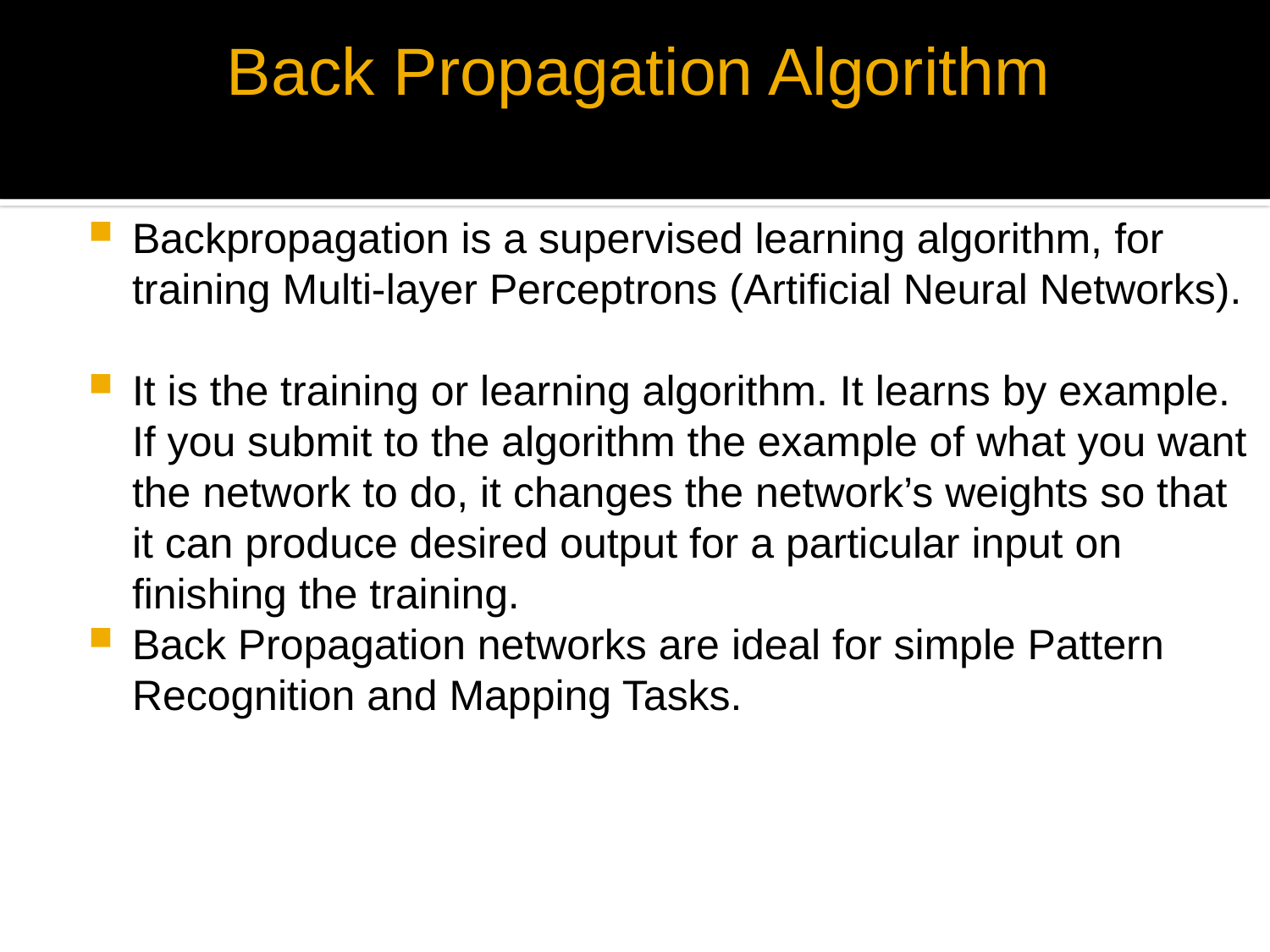

# Back Propagation Algorithm
Backpropagation is a supervised learning algorithm, for training Multi-layer Perceptrons (Artificial Neural Networks).

It is the training or learning algorithm. It learns by example. If you submit to the algorithm the example of what you want the network to do, it changes the network’s weights so that it can produce desired output for a particular input on finishing the training.
Back Propagation networks are ideal for simple Pattern Recognition and Mapping Tasks.